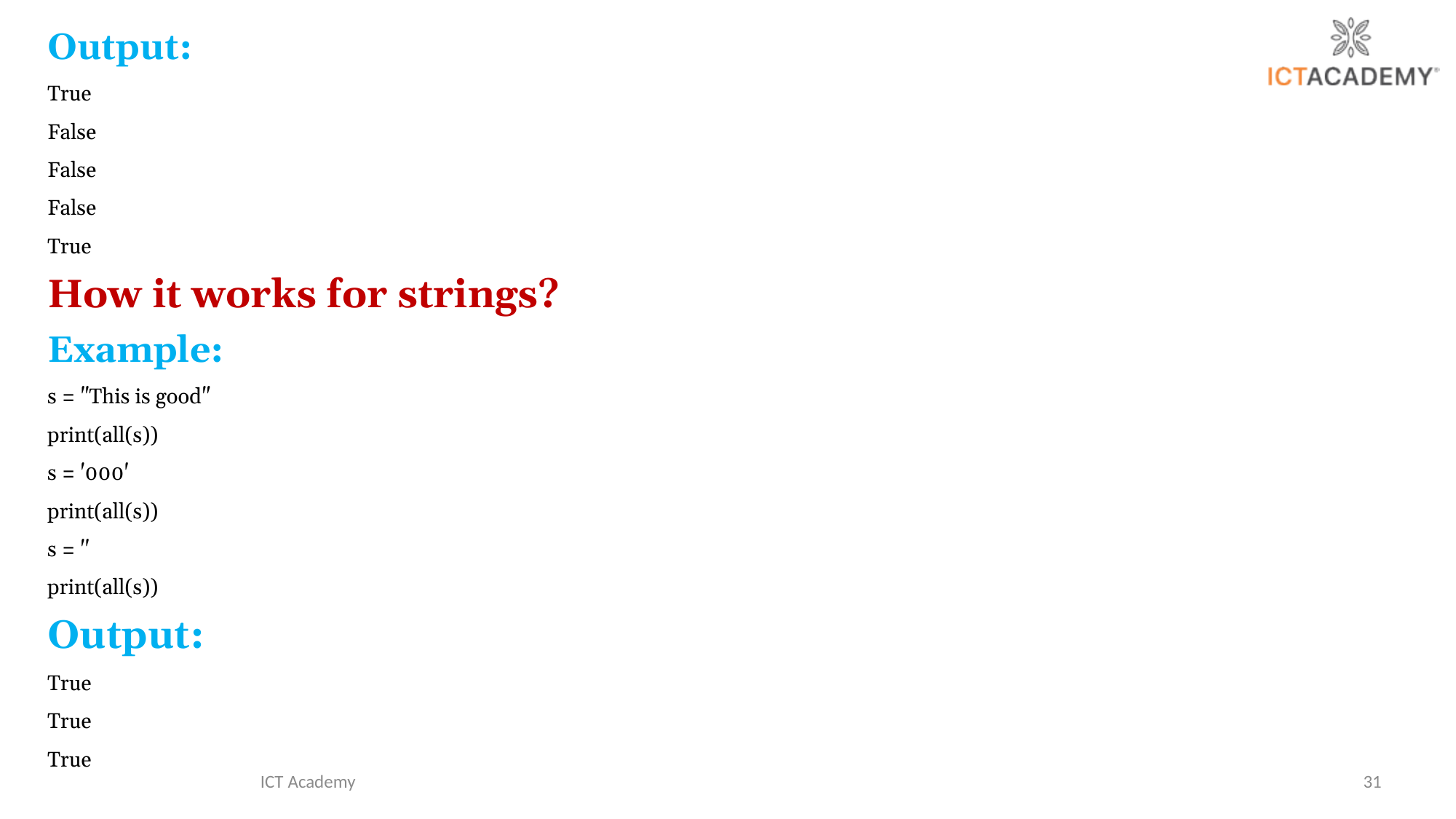

Output:
True
False
False
False
True
How it works for strings?
Example:
s = "This is good"
print(all(s))
s = '000'
print(all(s))
s = ''
print(all(s))
Output:
True
True
True
ICT Academy
31